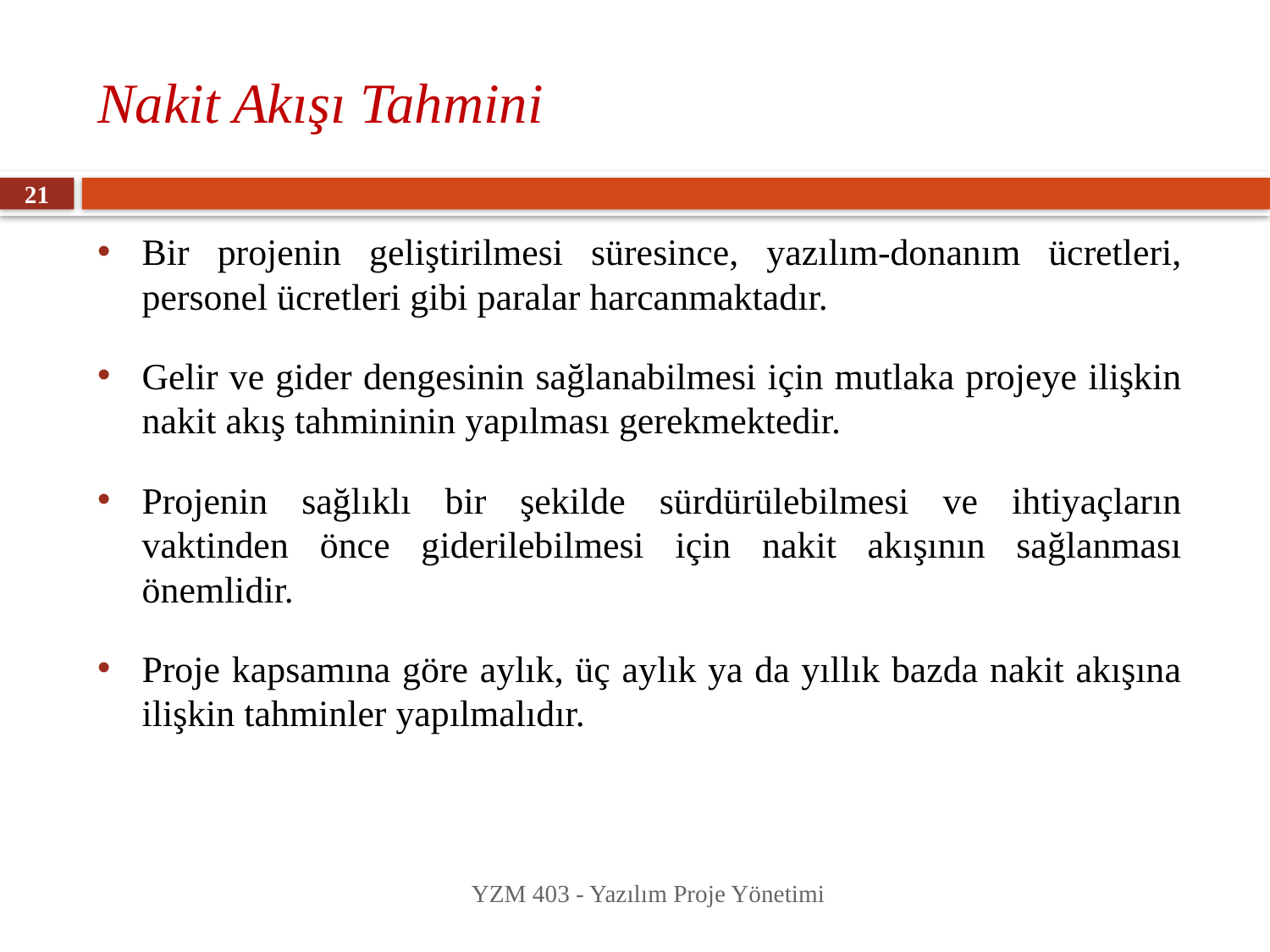

# Nakit Akışı Tahmini
21
Bir projenin geliştirilmesi süresince, yazılım-donanım ücretleri, personel ücretleri gibi paralar harcanmaktadır.

Gelir ve gider dengesinin sağlanabilmesi için mutlaka projeye ilişkin nakit akış tahmininin yapılması gerekmektedir.

Projenin sağlıklı bir şekilde sürdürülebilmesi ve ihtiyaçların vaktinden önce giderilebilmesi için nakit akışının sağlanması önemlidir.

Proje kapsamına göre aylık, üç aylık ya da yıllık bazda nakit akışına ilişkin tahminler yapılmalıdır.

YZM 403 - Yazılım Proje Yönetimi